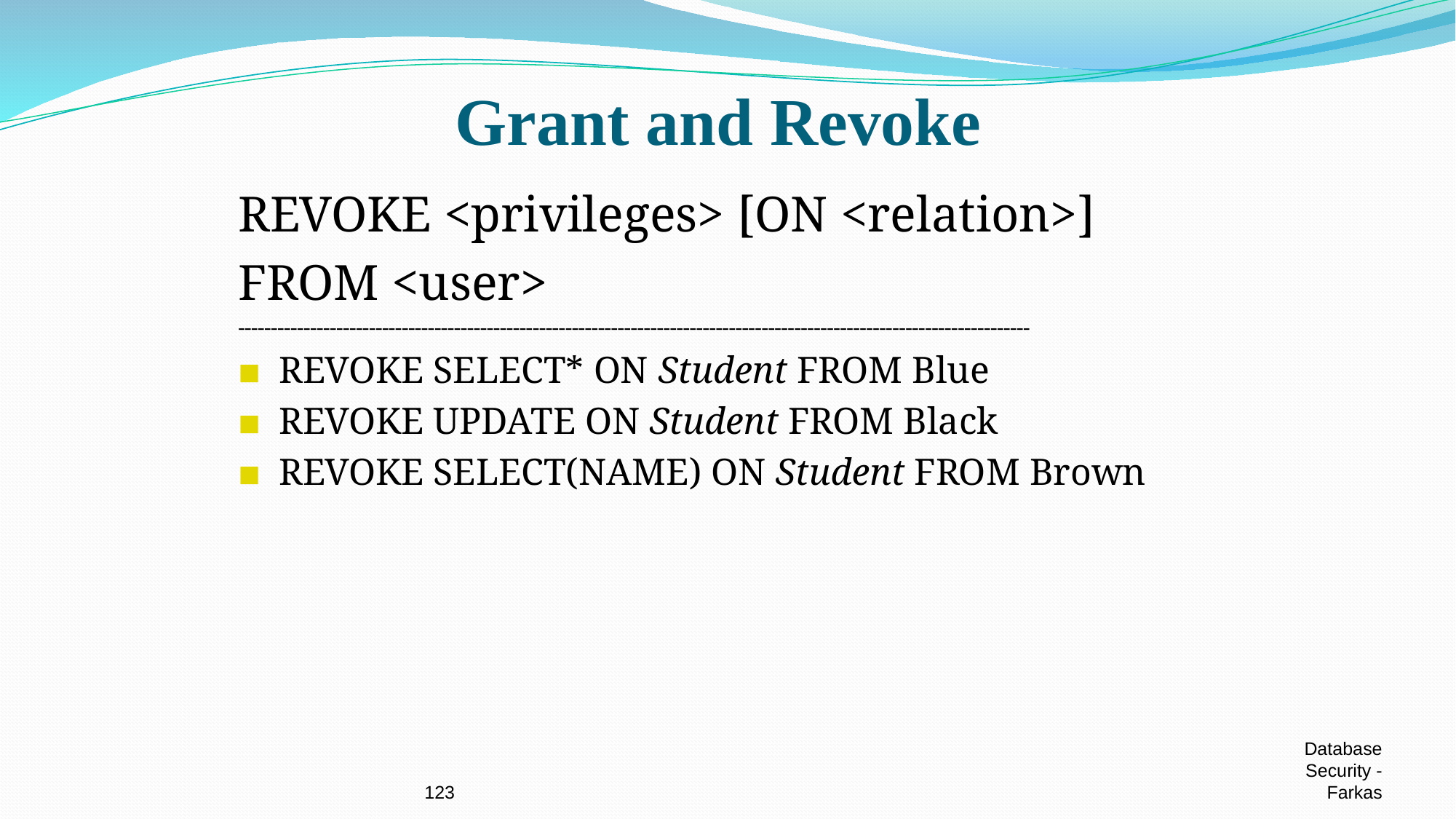

Grant and Revoke
REVOKE <privileges> [ON <relation>]
FROM <user>
-------------------------------------------------------------------------------------------------------------------------
REVOKE SELECT* ON Student FROM Blue
REVOKE UPDATE ON Student FROM Black
REVOKE SELECT(NAME) ON Student FROM Brown
123
Database Security - Farkas